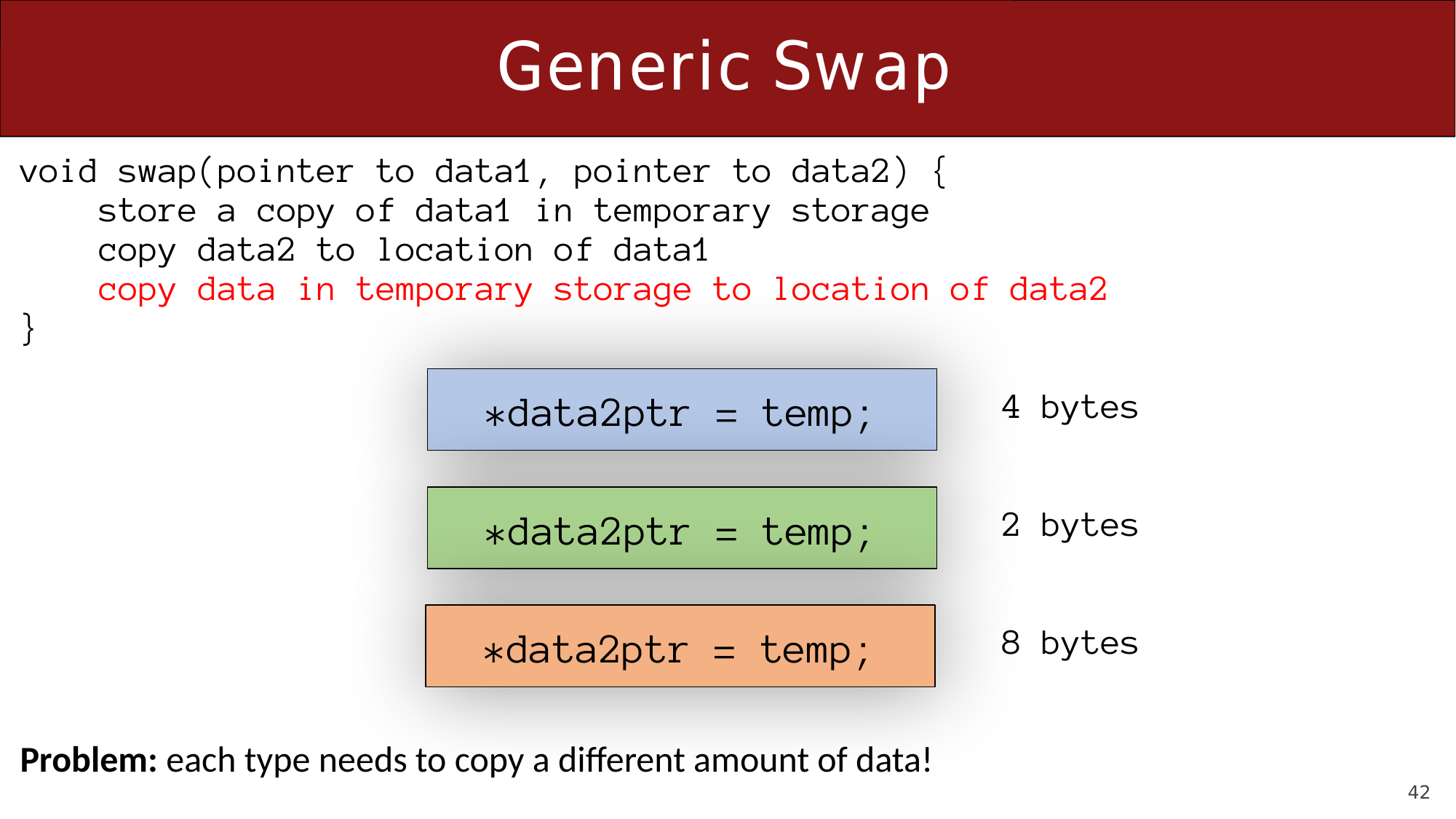

# Generic Swap
void swap(pointer to data1, pointer to data2) {
    store a copy of data1 in temporary storage
    copy data2 to location of data1
    copy data in temporary storage to location of data2
}

									4 bytes

									2 bytes

									8 bytes

Problem: each type needs to copy a different amount of data!
*data2ptr = temp;
*data2ptr = temp;
*data2ptr = temp;